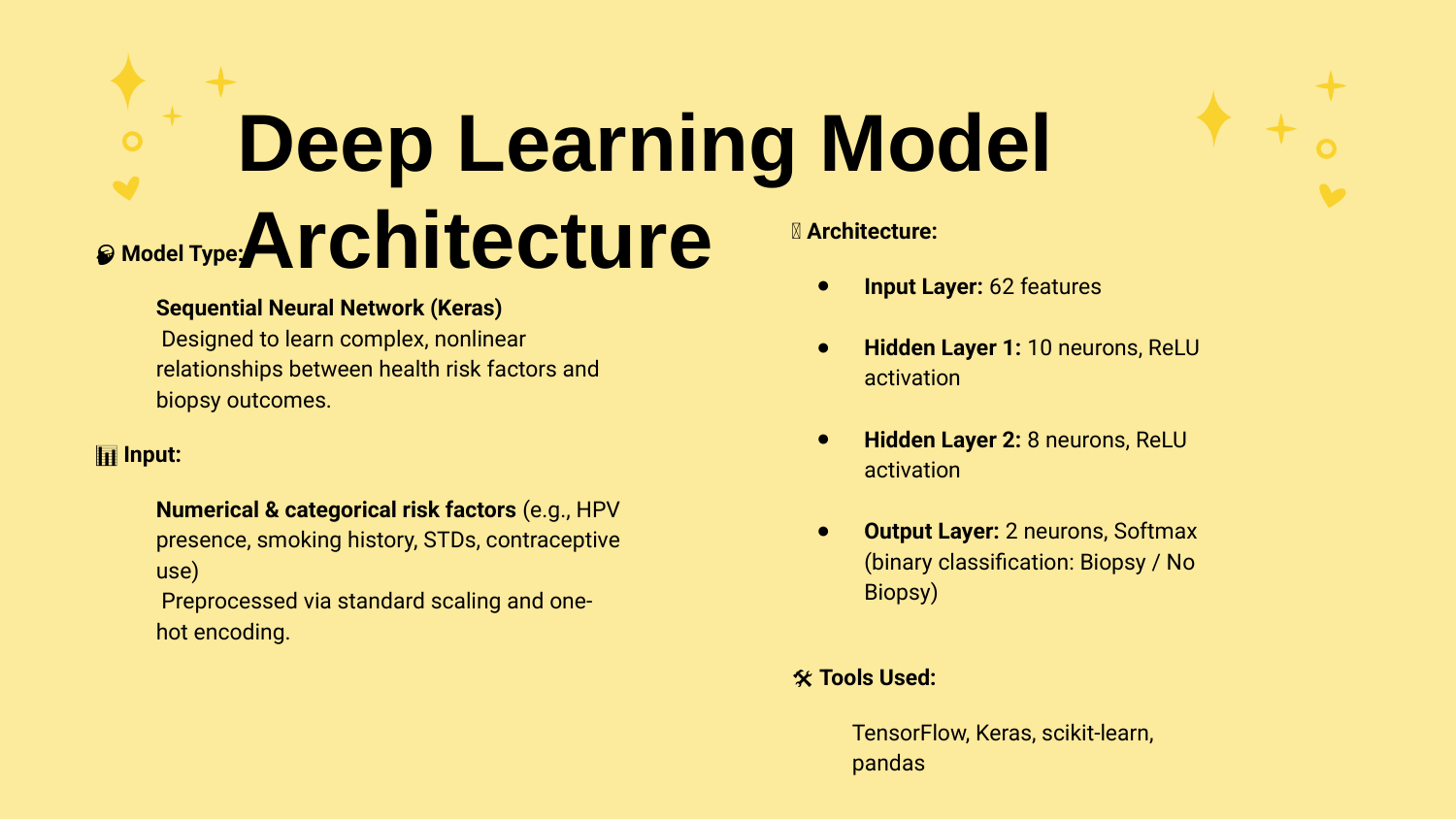

Deep Learning Model Architecture
🧩 Architecture:
Input Layer: 62 features
Hidden Layer 1: 10 neurons, ReLU activation
Hidden Layer 2: 8 neurons, ReLU activation
Output Layer: 2 neurons, Softmax (binary classification: Biopsy / No Biopsy)
🛠 Tools Used:
TensorFlow, Keras, scikit-learn, pandas
🧠 Model Type:
Sequential Neural Network (Keras)
 Designed to learn complex, nonlinear relationships between health risk factors and biopsy outcomes.
📊 Input:
Numerical & categorical risk factors (e.g., HPV presence, smoking history, STDs, contraceptive use)
 Preprocessed via standard scaling and one-hot encoding.

Smoking
Contraceptive Use
Number of Sexual Partners